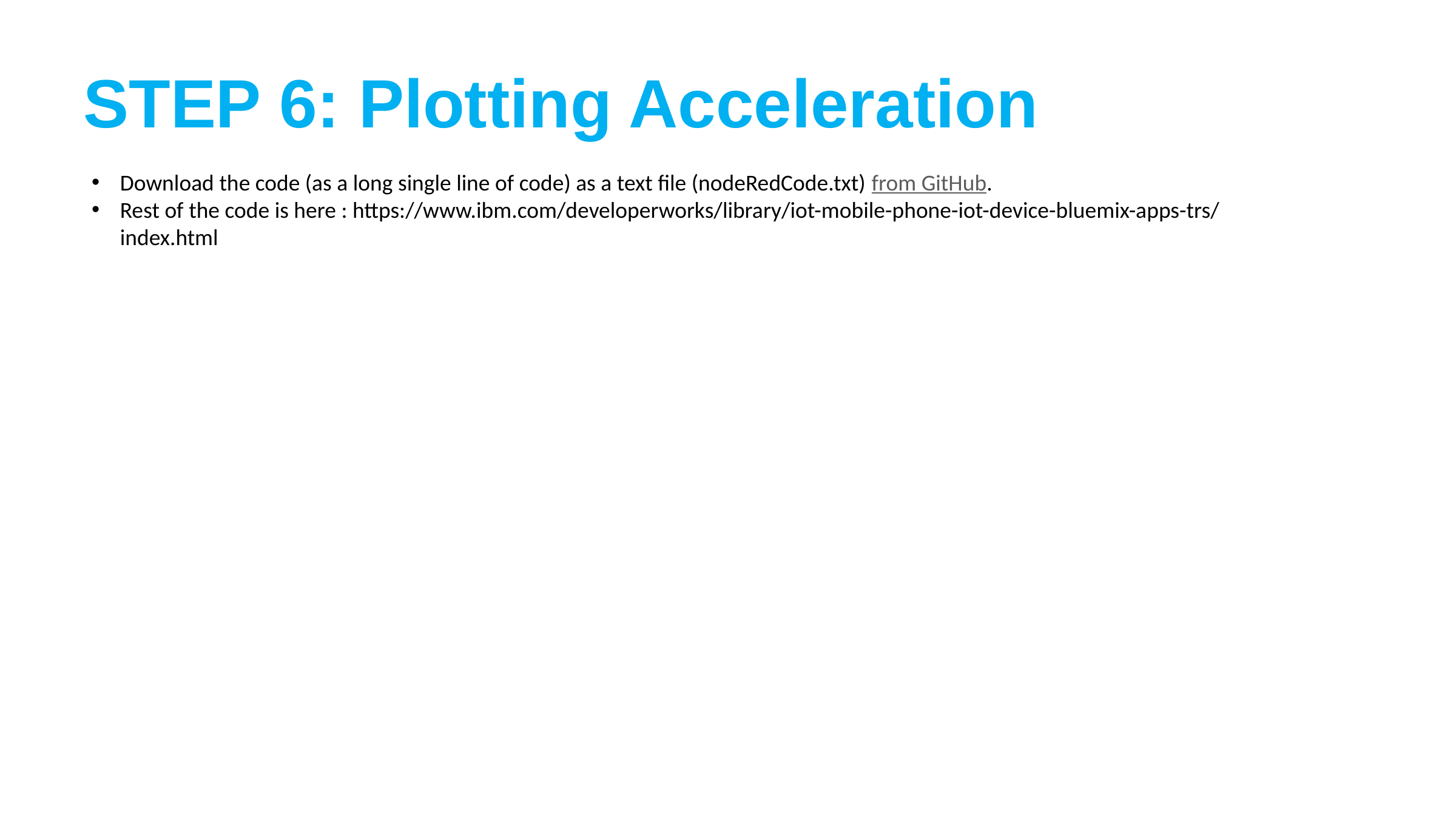

# STEP 6: Plotting Acceleration

Download the code (as a long single line of code) as a text file (nodeRedCode.txt) from GitHub.
Rest of the code is here : https://www.ibm.com/developerworks/library/iot-mobile-phone-iot-device-bluemix-apps-trs/index.html